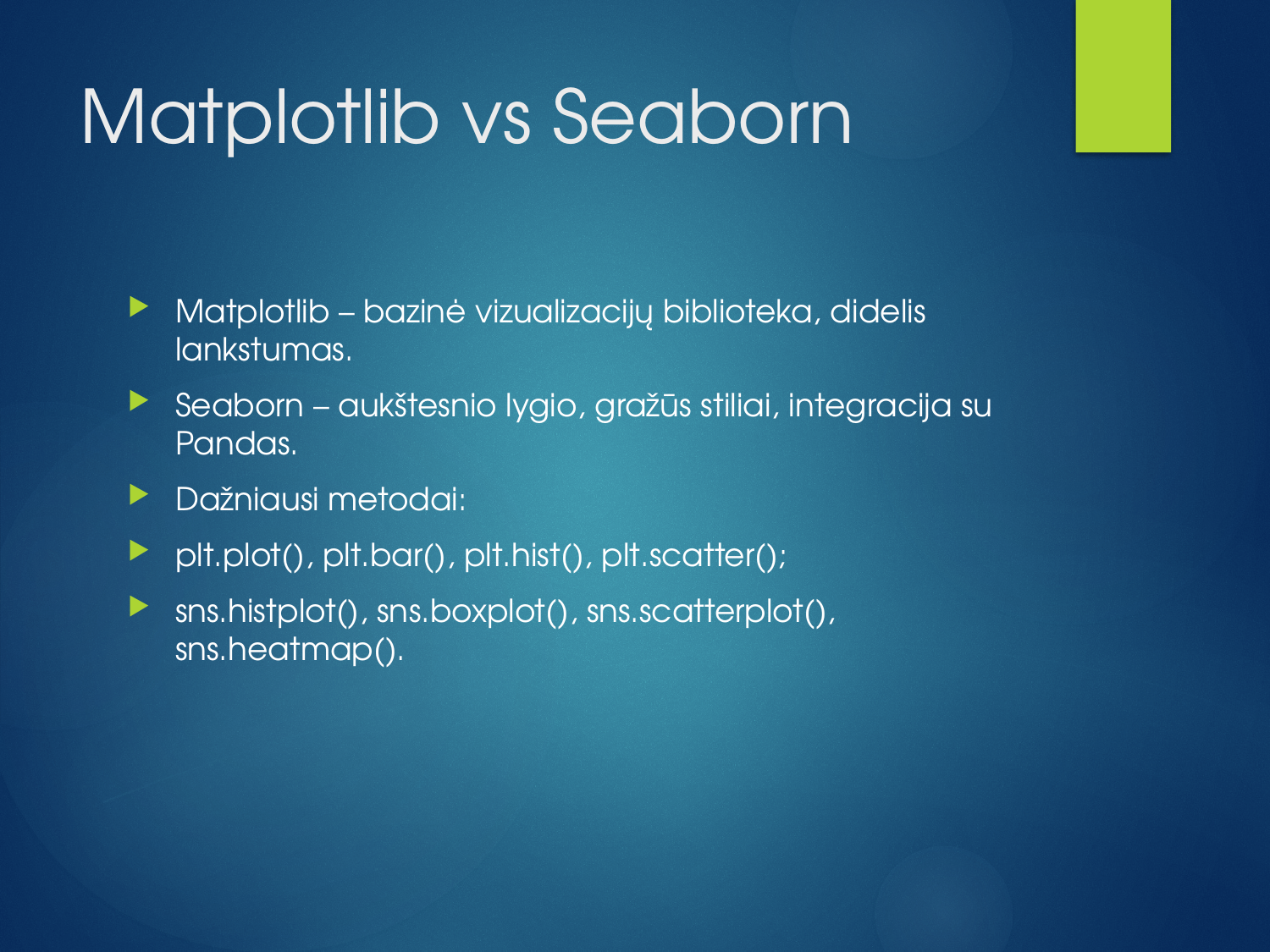

# Matplotlib vs Seaborn
Matplotlib – bazinė vizualizacijų biblioteka, didelis lankstumas.
Seaborn – aukštesnio lygio, gražūs stiliai, integracija su Pandas.
Dažniausi metodai:
plt.plot(), plt.bar(), plt.hist(), plt.scatter();
sns.histplot(), sns.boxplot(), sns.scatterplot(), sns.heatmap().